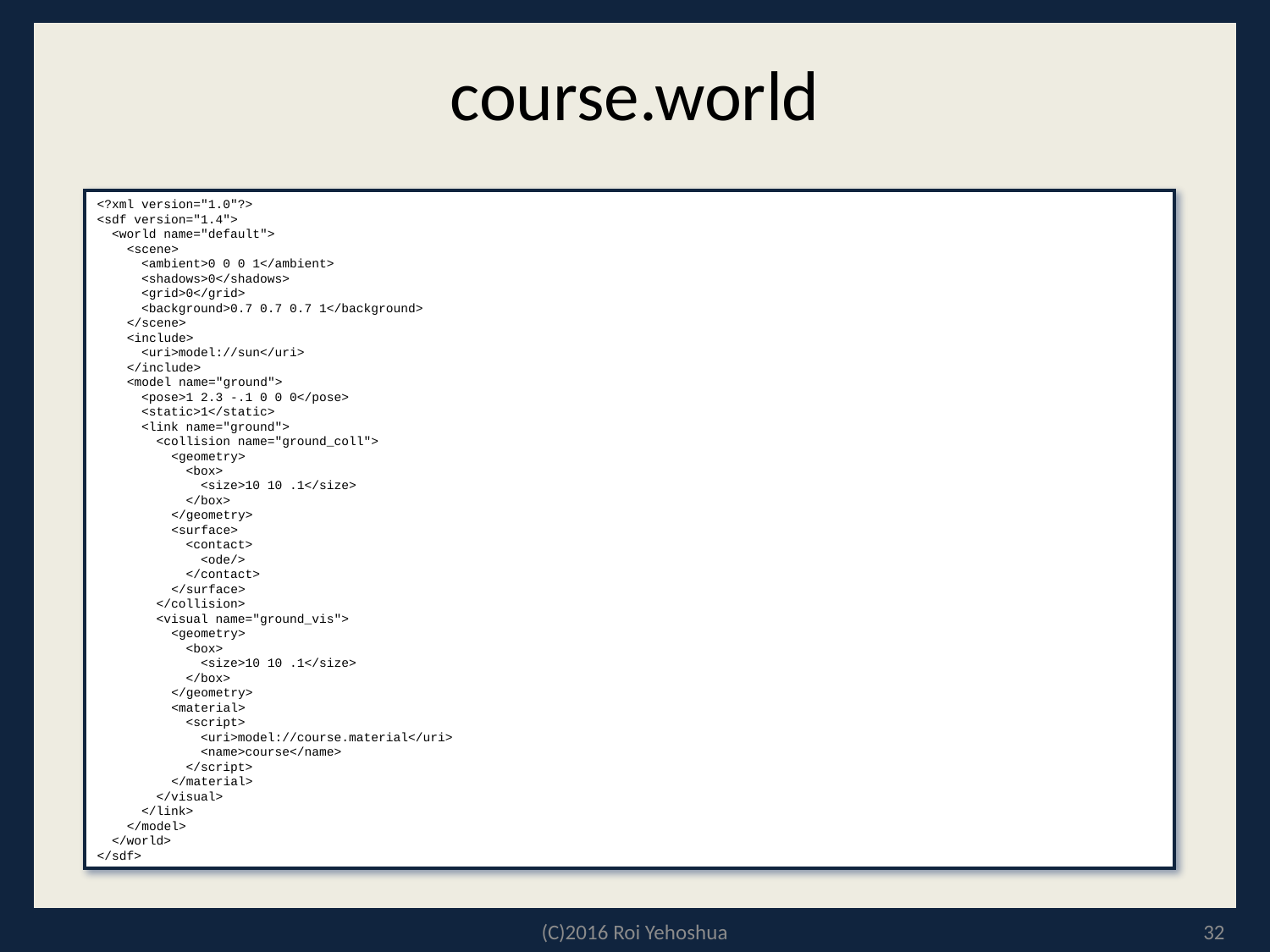

# course.world
<?xml version="1.0"?>
<sdf version="1.4">
  <world name="default">
    <scene>
      <ambient>0 0 0 1</ambient>
      <shadows>0</shadows>
      <grid>0</grid>
      <background>0.7 0.7 0.7 1</background>
    </scene>
    <include>
      <uri>model://sun</uri>
    </include>
    <model name="ground">
      <pose>1 2.3 -.1 0 0 0</pose>
      <static>1</static>
      <link name="ground">
        <collision name="ground_coll">
          <geometry>
            <box>
              <size>10 10 .1</size>
            </box>
          </geometry>
          <surface>
            <contact>
              <ode/>
            </contact>
          </surface>
        </collision>
        <visual name="ground_vis">
          <geometry>
            <box>
              <size>10 10 .1</size>
            </box>
          </geometry>
          <material>
            <script>
              <uri>model://course.material</uri>
              <name>course</name>
            </script>
          </material>
        </visual>
      </link>
    </model>
  </world>
</sdf>
(C)2016 Roi Yehoshua
32